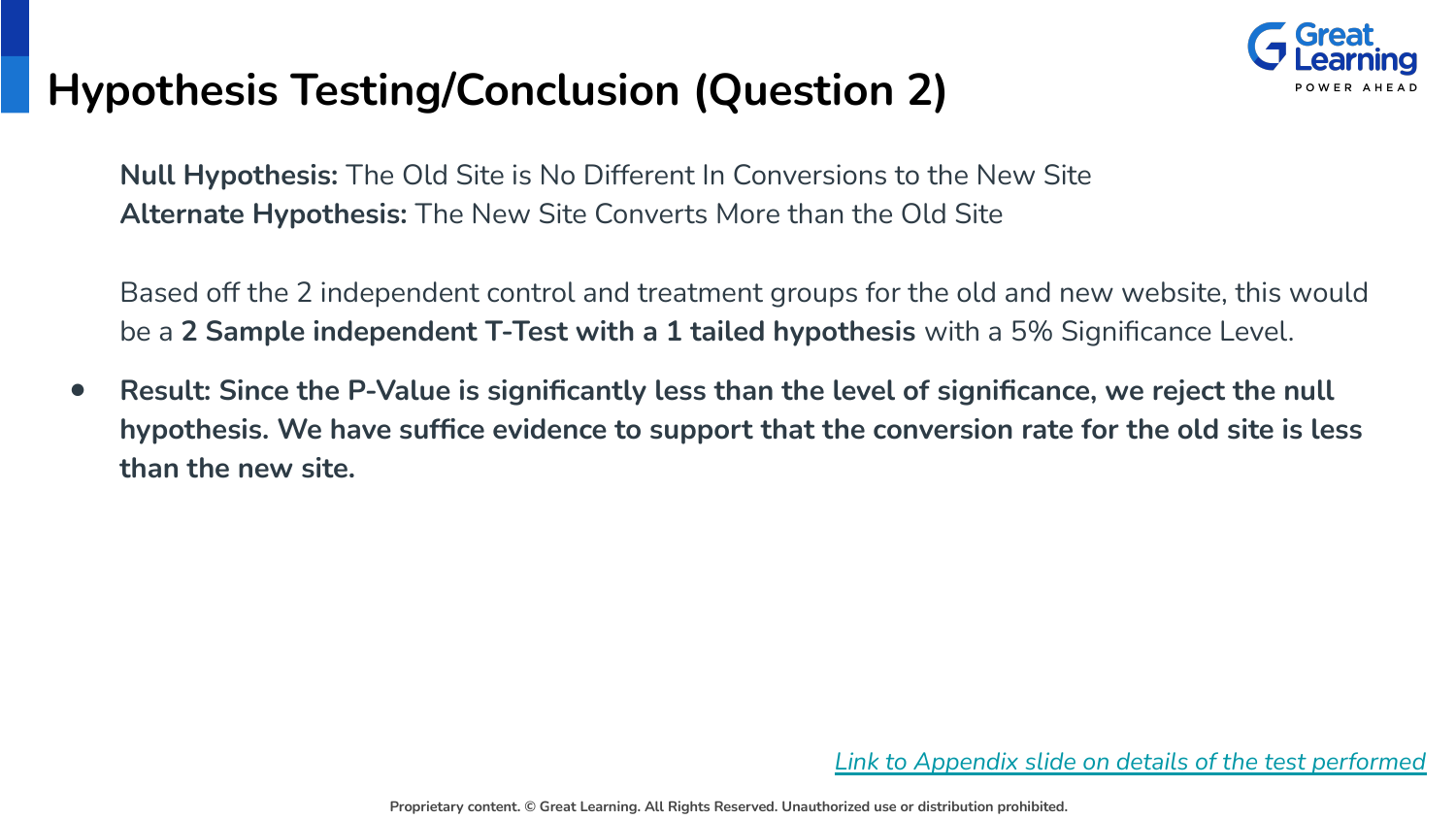

# Hypothesis Testing/Conclusion (Question 2)

Null Hypothesis: The Old Site is No Different In Conversions to the New Site
Alternate Hypothesis: The New Site Converts More than the Old Site

Based off the 2 independent control and treatment groups for the old and new website, this would be a 2 Sample independent T-Test with a 1 tailed hypothesis with a 5% Significance Level.
Result: Since the P-Value is significantly less than the level of significance, we reject the null hypothesis. We have suffice evidence to support that the conversion rate for the old site is less than the new site.

Link to Appendix slide on details of the test performed